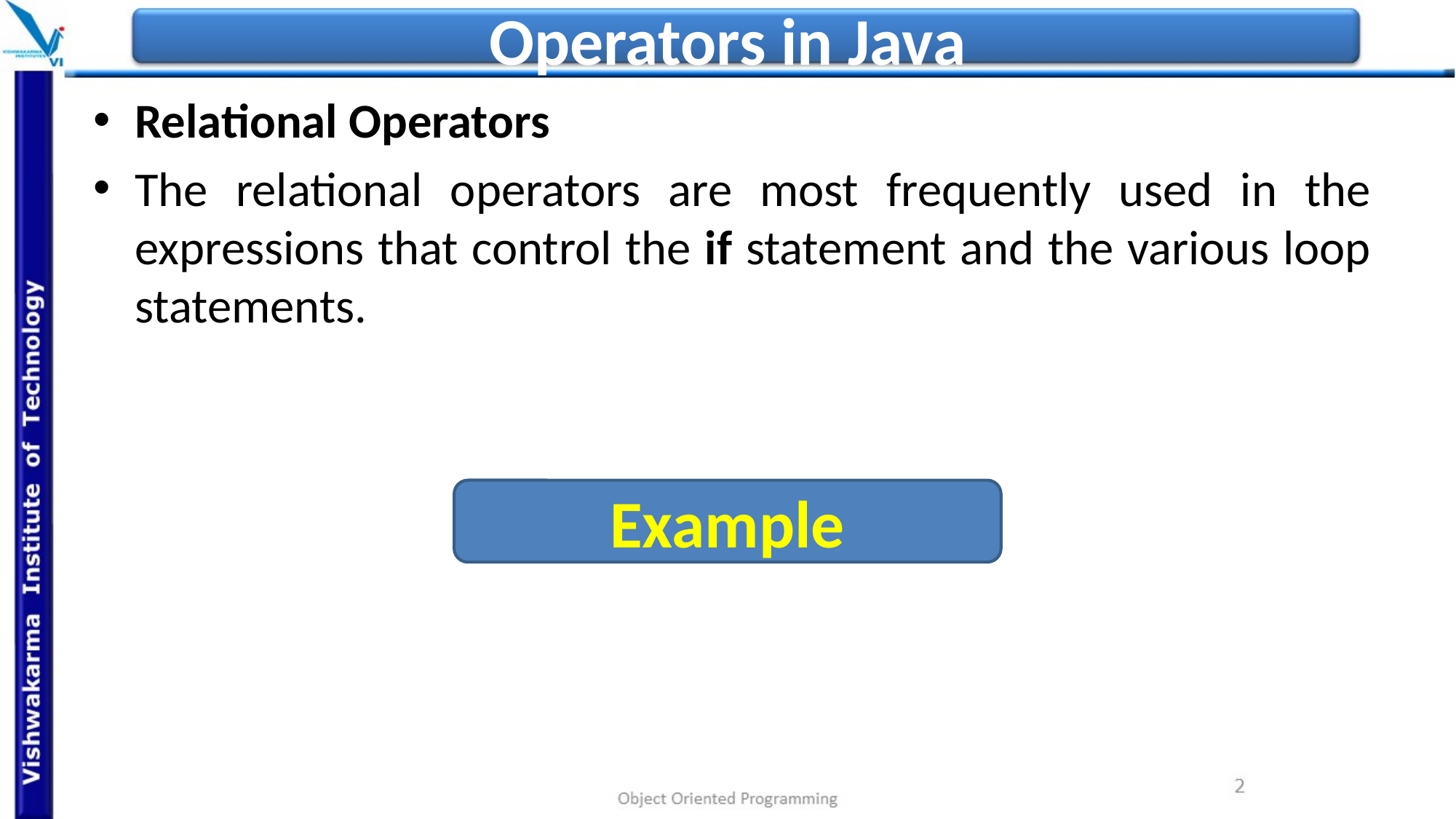

# Operators in Java
Relational Operators
The relational operators are most frequently used in the expressions that control the if statement and the various loop statements.
Example